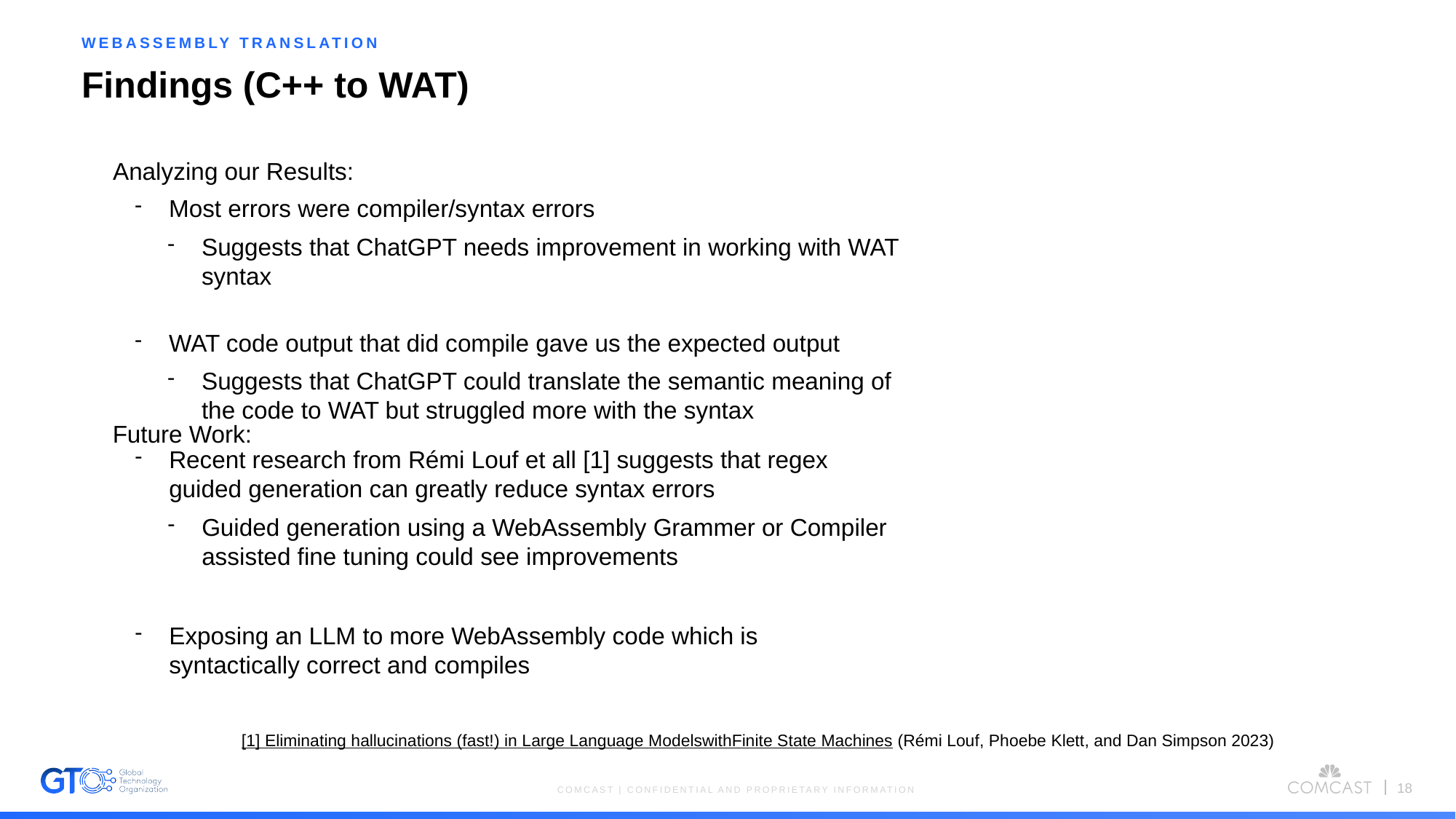

WebAssembly Translation
# Findings (C++ to WAT)
Analyzing our Results:
Most errors were compiler/syntax errors
Suggests that ChatGPT needs improvement in working with WAT syntax

WAT code output that did compile gave us the expected output
Suggests that ChatGPT could translate the semantic meaning of the code to WAT but struggled more with the syntax

Future Work:
Recent research from Rémi Louf et all [1] suggests that regex guided generation can greatly reduce syntax errors
Guided generation using a WebAssembly Grammer or Compiler assisted fine tuning could see improvements

Exposing an LLM to more WebAssembly code which is syntactically correct and compiles
[1] Eliminating hallucinations (fast!) in Large Language ModelswithFinite State Machines (Rémi Louf, Phoebe Klett, and Dan Simpson 2023)